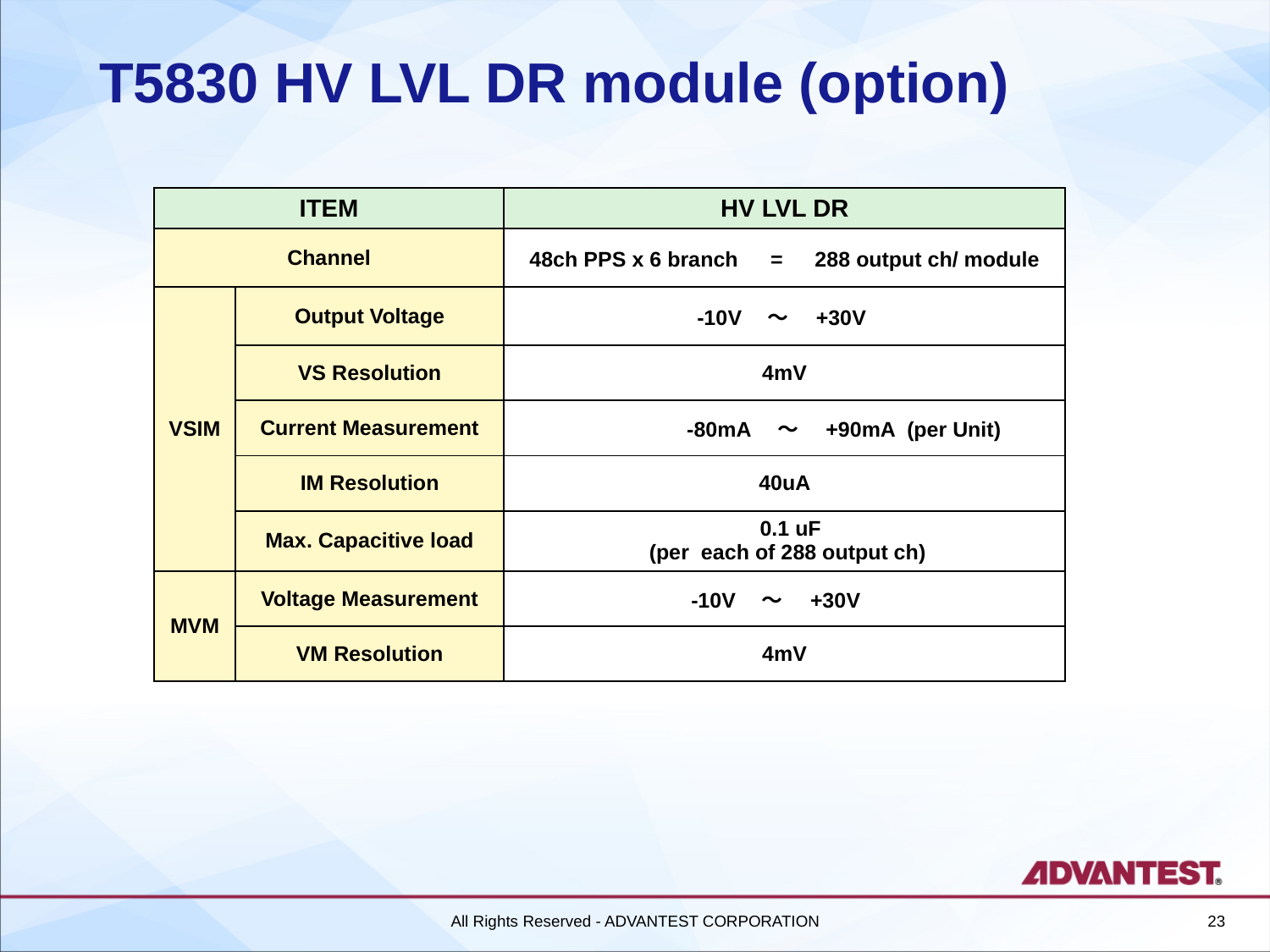

T5830 HV LVL DR module (option)
| ITEM |  | HV LVL DR |
| --- | --- | --- |
| Channel |  | 48ch PPS x 6 branch　=　288 output ch/ module |
| VSIM | Output Voltage | -10V　～　+30V |
|  | VS Resolution | 4mV |
|  | Current Measurement | -80mA　～　+90mA (per Unit) |
|  | IM Resolution | 40uA |
|  | Max. Capacitive load | 0.1 uF (per each of 288 output ch) |
| MVM | Voltage Measurement | -10V　～　+30V |
|  | VM Resolution | 4mV |
All Rights Reserved - ADVANTEST CORPORATION
23